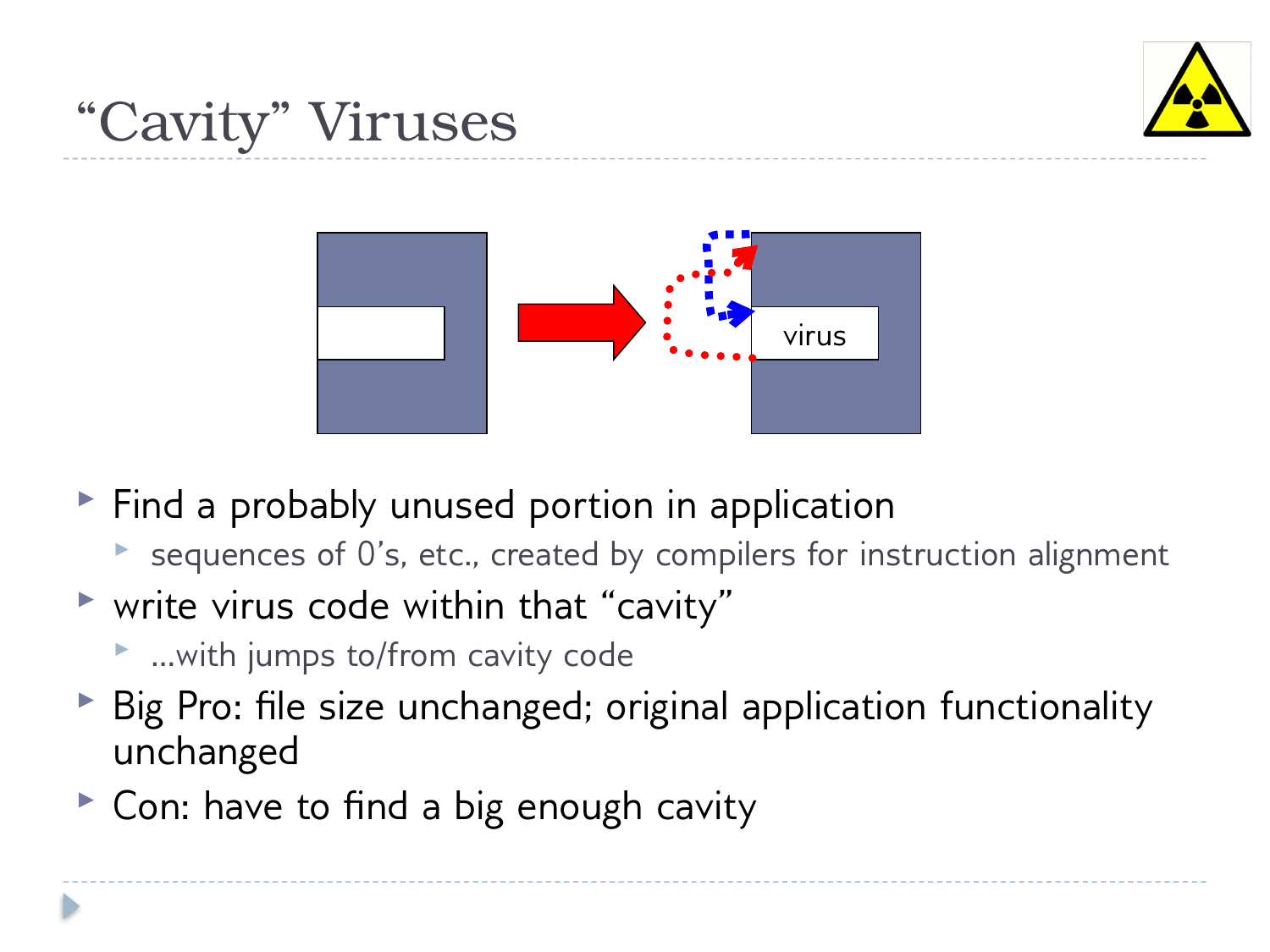

# “Cavity” Viruses

virus
Find a probably unused portion in application
sequences of 0’s, etc., created by compilers for instruction alignment
write virus code within that “cavity”
…with jumps to/from cavity code
Big Pro: file size unchanged; original application functionality unchanged
Con: have to find a big enough cavity